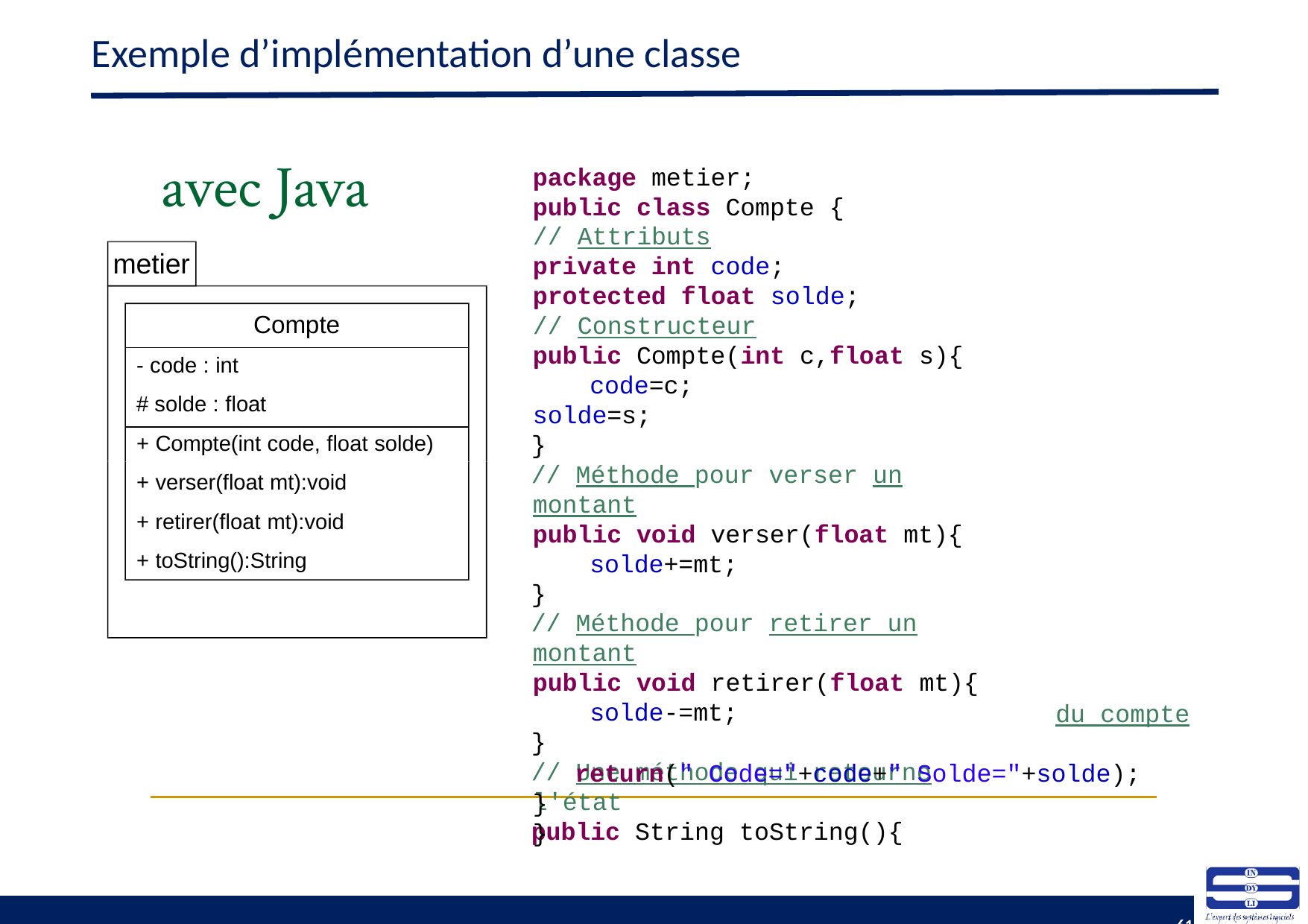

# Exemple d’implémentation d’une classe
avec Java
metier
package metier;
public class Compte {
// Attributs
private int code;
protected float solde;
// Constructeur
public Compte(int c,float s){  code=c;
solde=s;
}
// Méthode pour verser un montant
public void verser(float mt){  solde+=mt;
}
// Méthode pour retirer un montant
public void retirer(float mt){  solde-=mt;
}
// Une méthode qui retourne l'état
public String toString(){

Compte

- code : int
# solde : float

+ Compte(int code, float solde)
+ verser(float mt):void
+ retirer(float mt):void
+ toString():String

du compte
return(" Code="+code+" Solde="+solde);
}

}
61